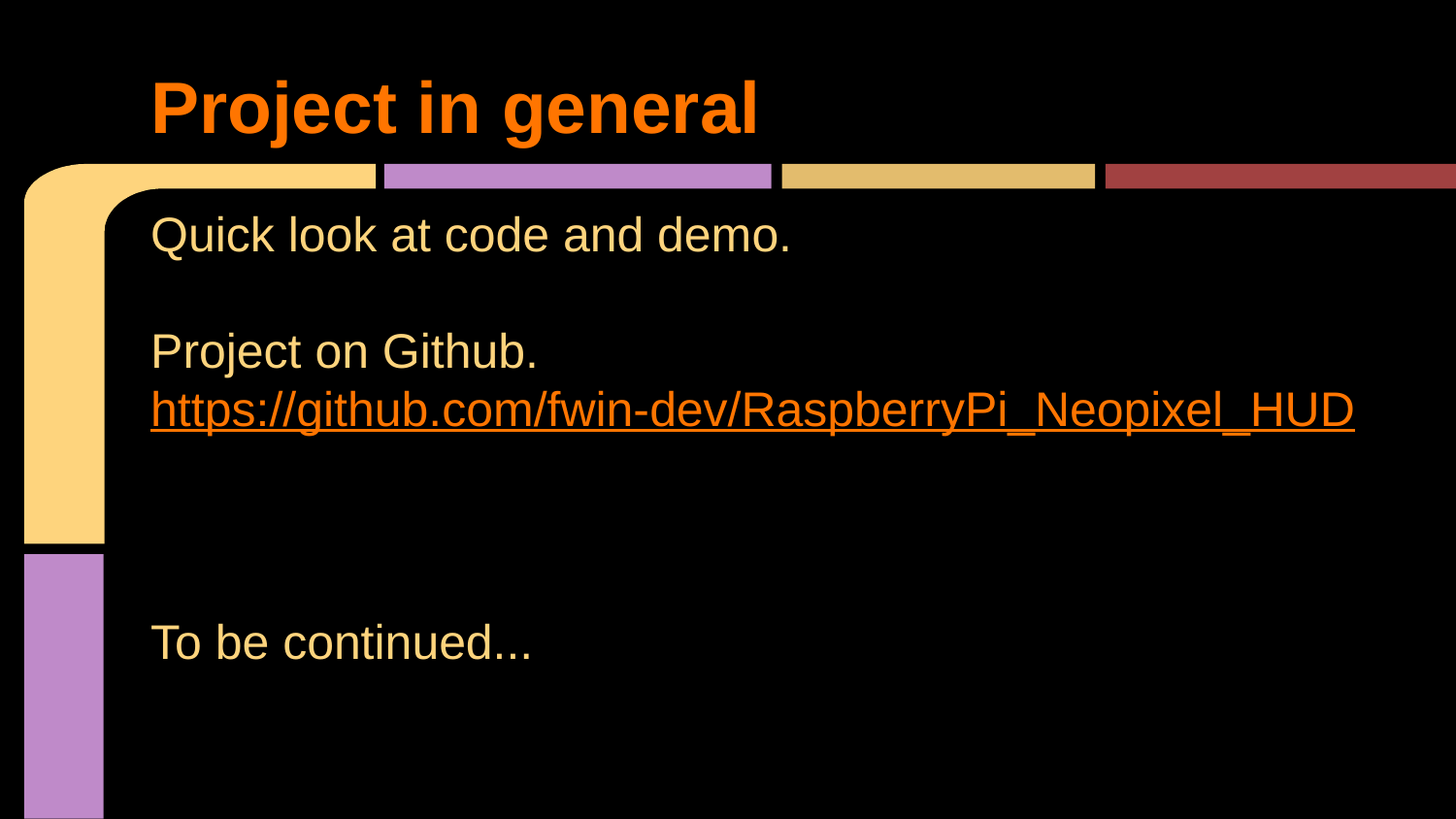

# Project in general
Quick look at code and demo.

Project on Github.
https://github.com/fwin-dev/RaspberryPi_Neopixel_HUD

To be continued...